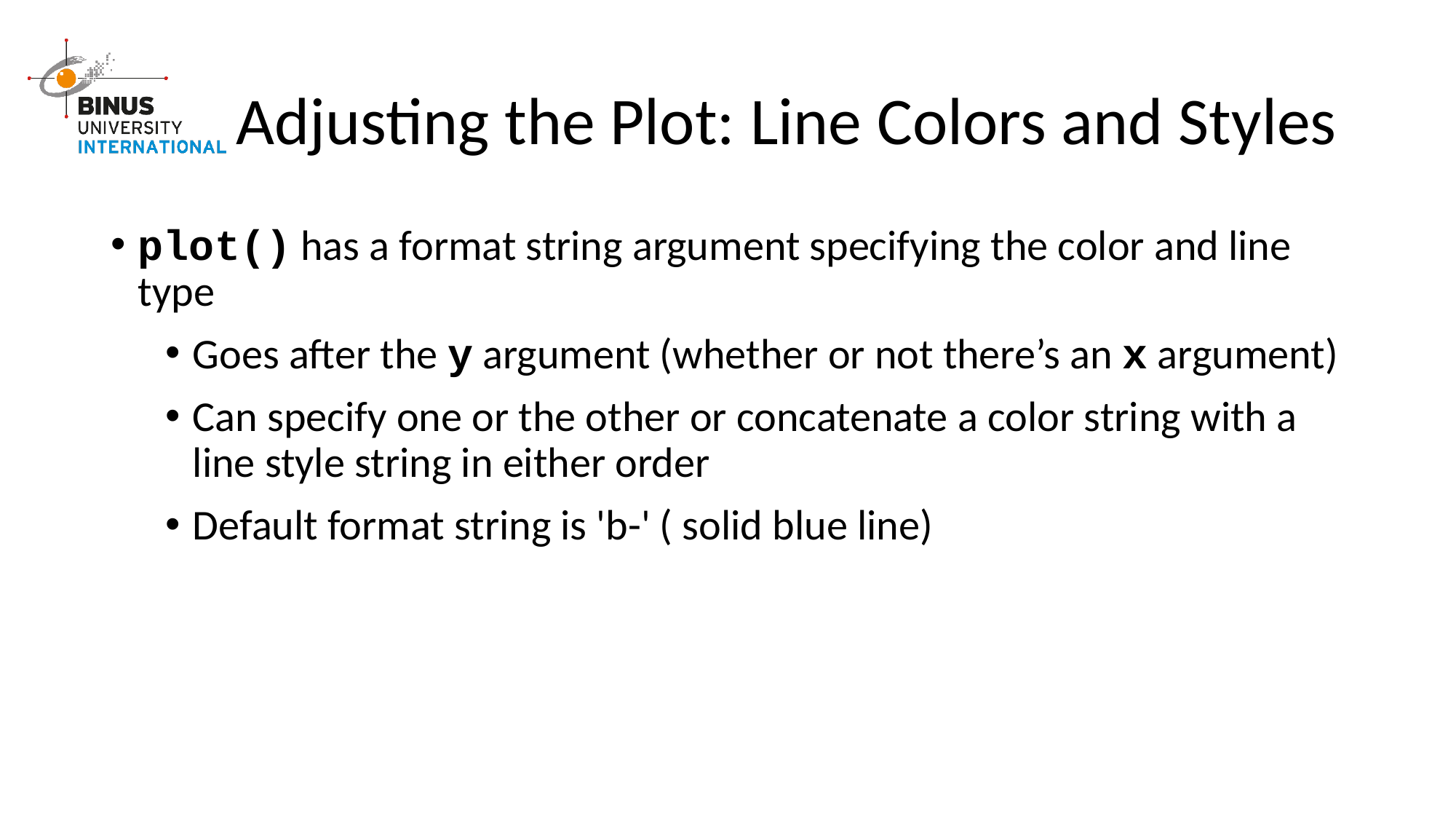

# Adjusting the Plot: Line Colors and Styles
plot() has a format string argument specifying the color and line type
Goes after the y argument (whether or not there’s an x argument)
Can specify one or the other or concatenate a color string with a line style string in either order
Default format string is 'b-' ( solid blue line)